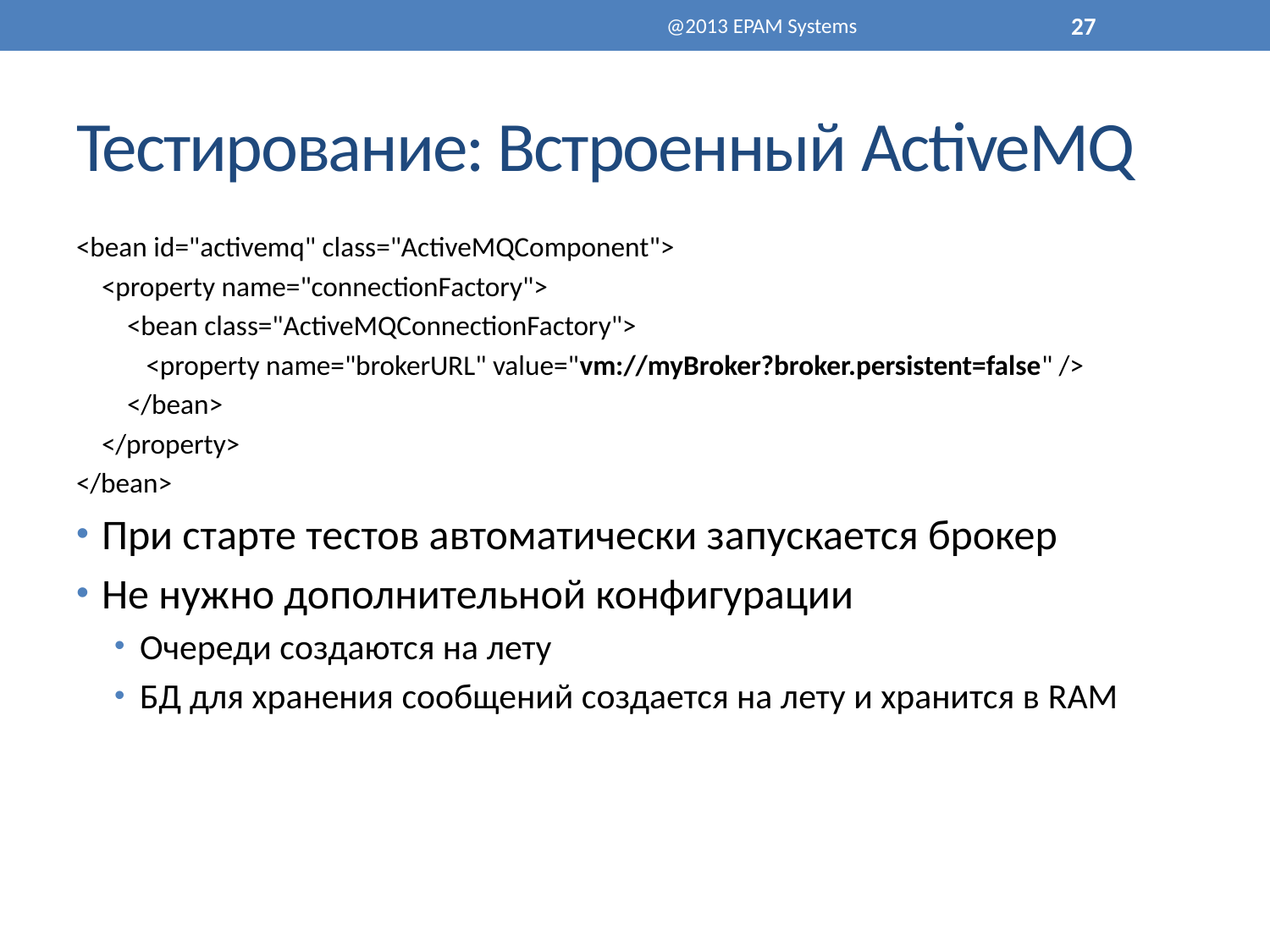

@2013 EPAM Systems
27
# Тестирование: Встроенный ActiveMQ
<bean id="activemq" class="ActiveMQComponent">
    <property name="connectionFactory">
        <bean class="ActiveMQConnectionFactory">
           <property name="brokerURL" value="vm://myBroker?broker.persistent=false" />
        </bean>
    </property>
</bean>
При старте тестов автоматически запускается брокер
Не нужно дополнительной конфигурации
Очереди создаются на лету
БД для хранения сообщений создается на лету и хранится в RAM